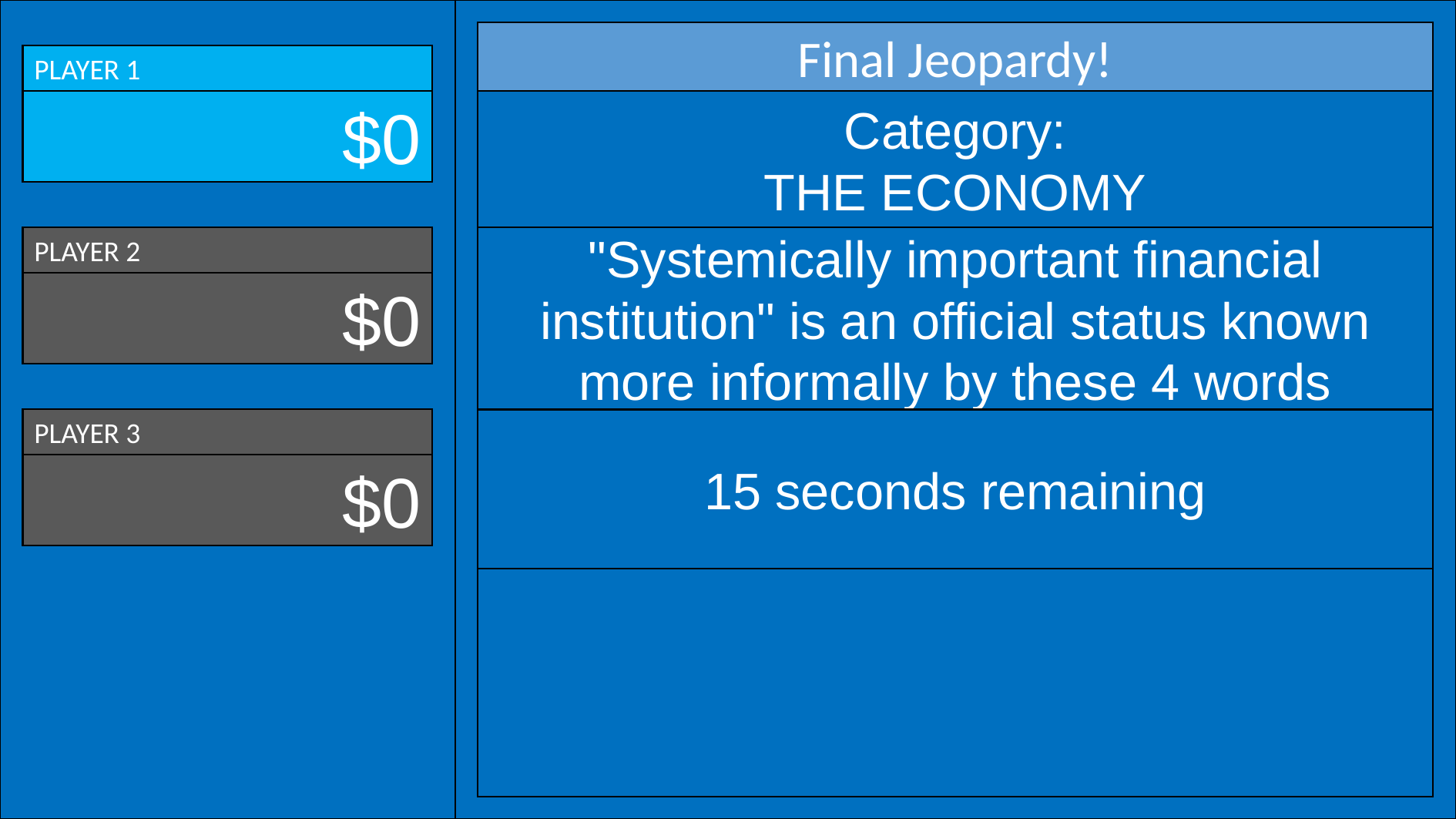

Final Jeopardy!
PLAYER 1
$0
Category:
THE ECONOMY
PLAYER 2
"Systemically important financial institution" is an official status known more informally by these 4 words
$0
PLAYER 3
15 seconds remaining
$0